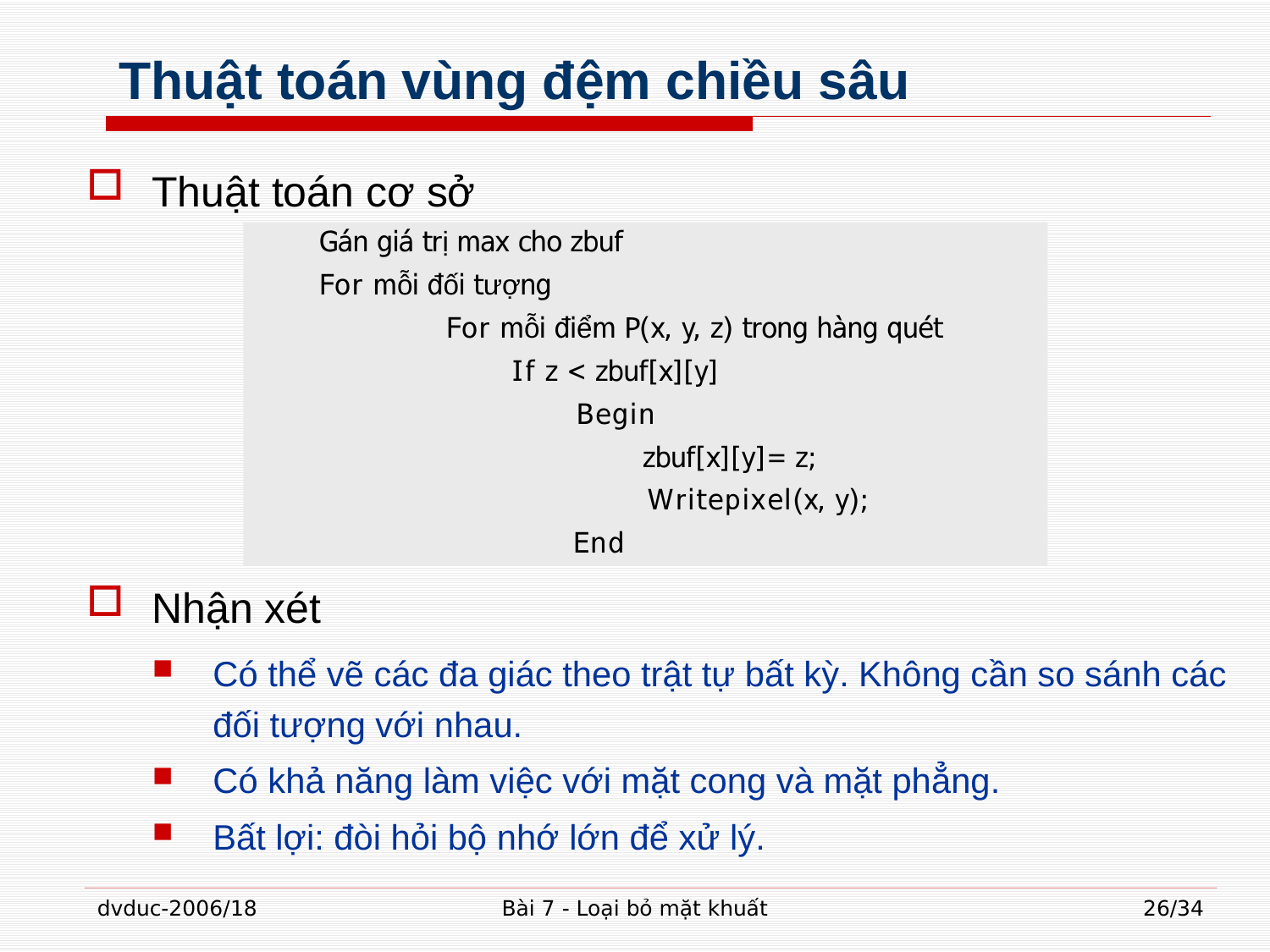

# Thuật toán vùng đệm chiều sâu
Thuật toán cơ sở

Nhận xét
Có thể vẽ các đa giác theo trật tự bất kỳ. Không cần so sánh các đối tượng với nhau.
Có khả năng làm việc với mặt cong và mặt phẳng.
Bất lợi: đòi hỏi bộ nhớ lớn để xử lý.
Gán giá trị max cho zbuf
For mỗi đối tượng
	For mỗi điểm P(x, y, z) trong hàng quét
	        If z < zbuf[x][y]
	               Begin
		        zbuf[x][y]= z;
		         Writepixel(x, y);
		End
dvduc-2006/18
Bài 7 - Loại bỏ mặt khuất
26/34